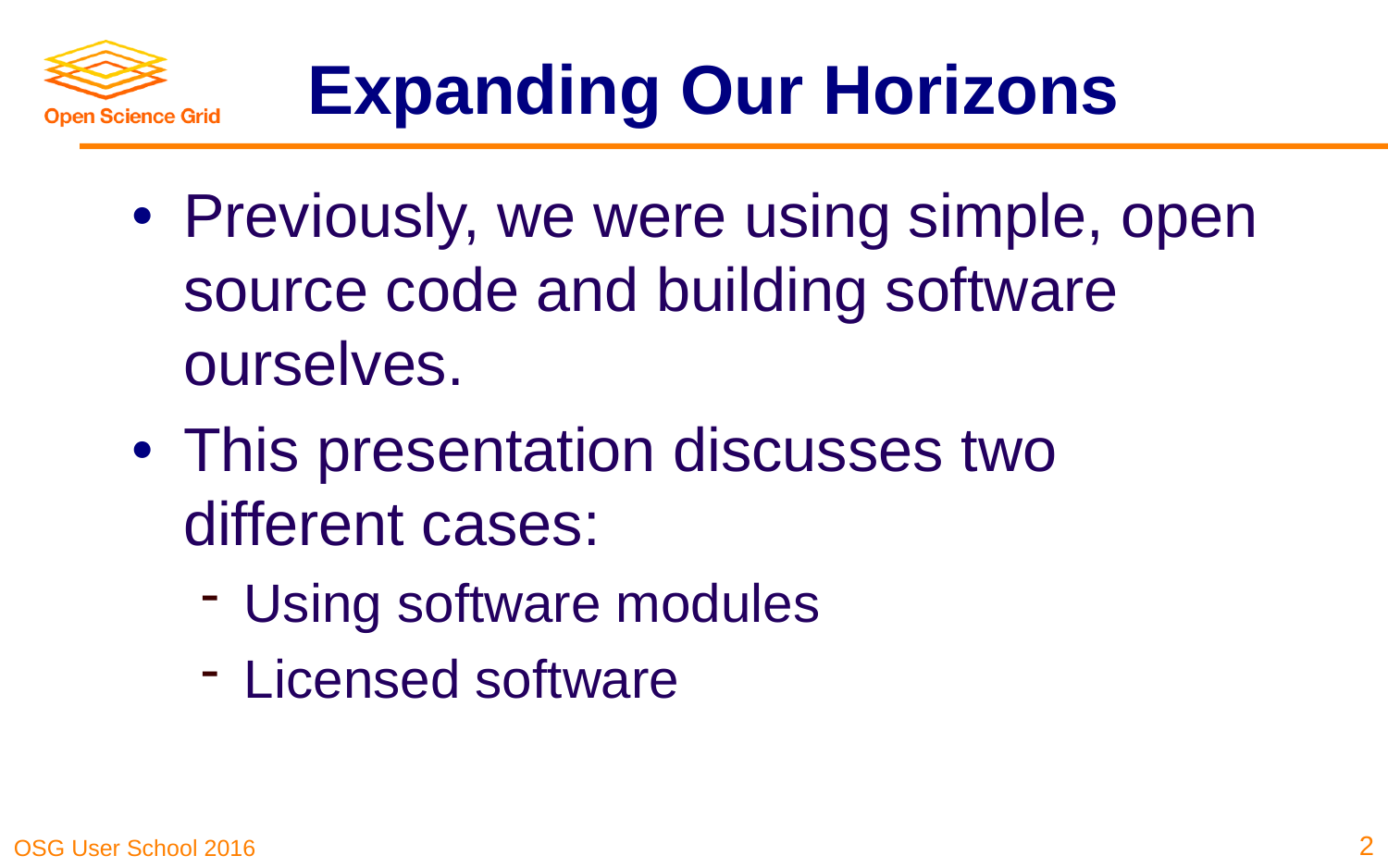

# Expanding Our Horizons
Previously, we were using simple, open source code and building software ourselves.
This presentation discusses two different cases:
Using software modules
Licensed software
2